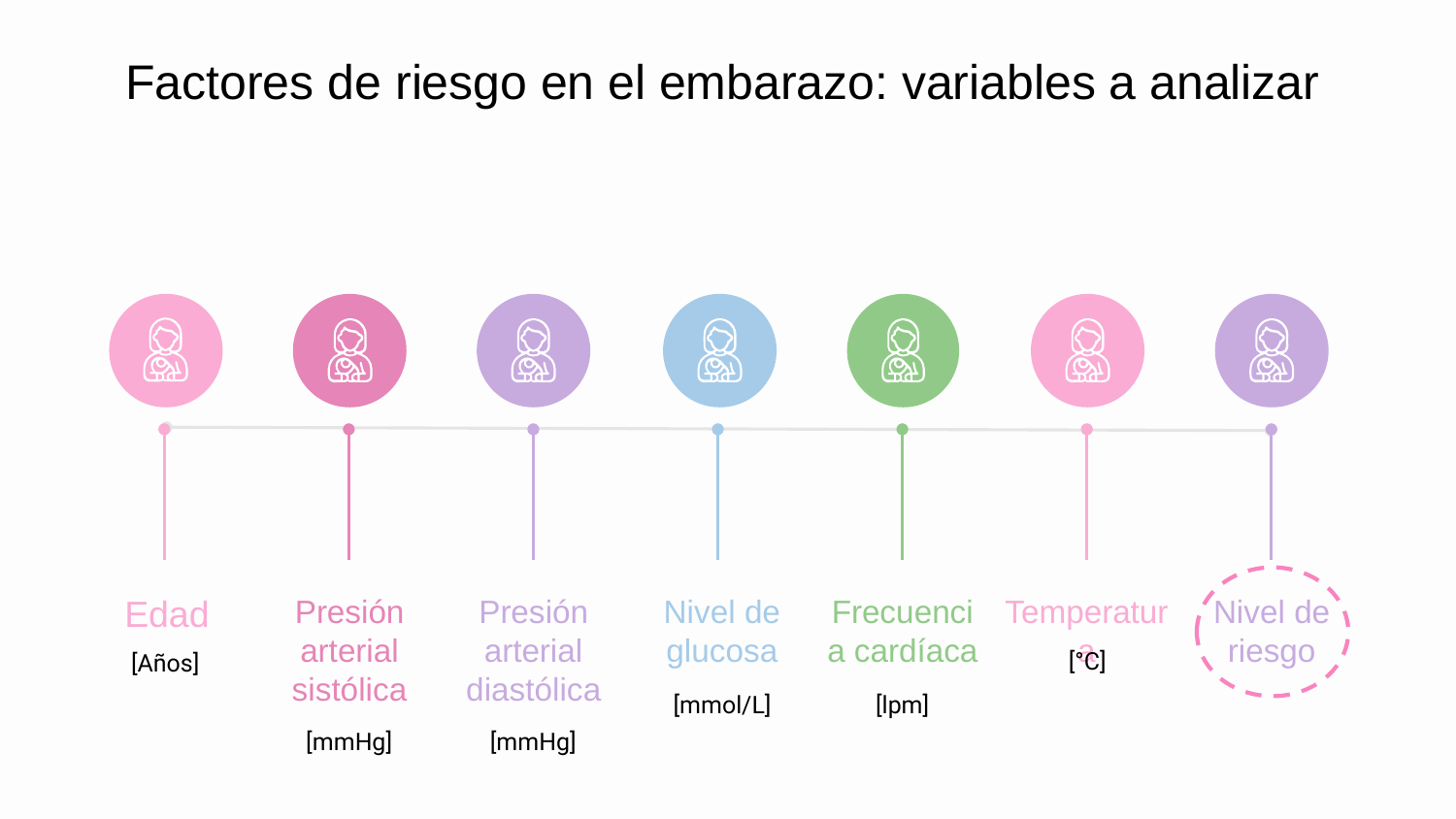

# Factores de riesgo en el embarazo: variables a analizar

Edad
Presión arterial sistólica
Presión arterial diastólica
Nivel de glucosa
Frecuencia cardíaca
Temperatura
Nivel de riesgo
[°C]
[Años]

[mmol/L]

[lpm]

[mmHg]

[mmHg]